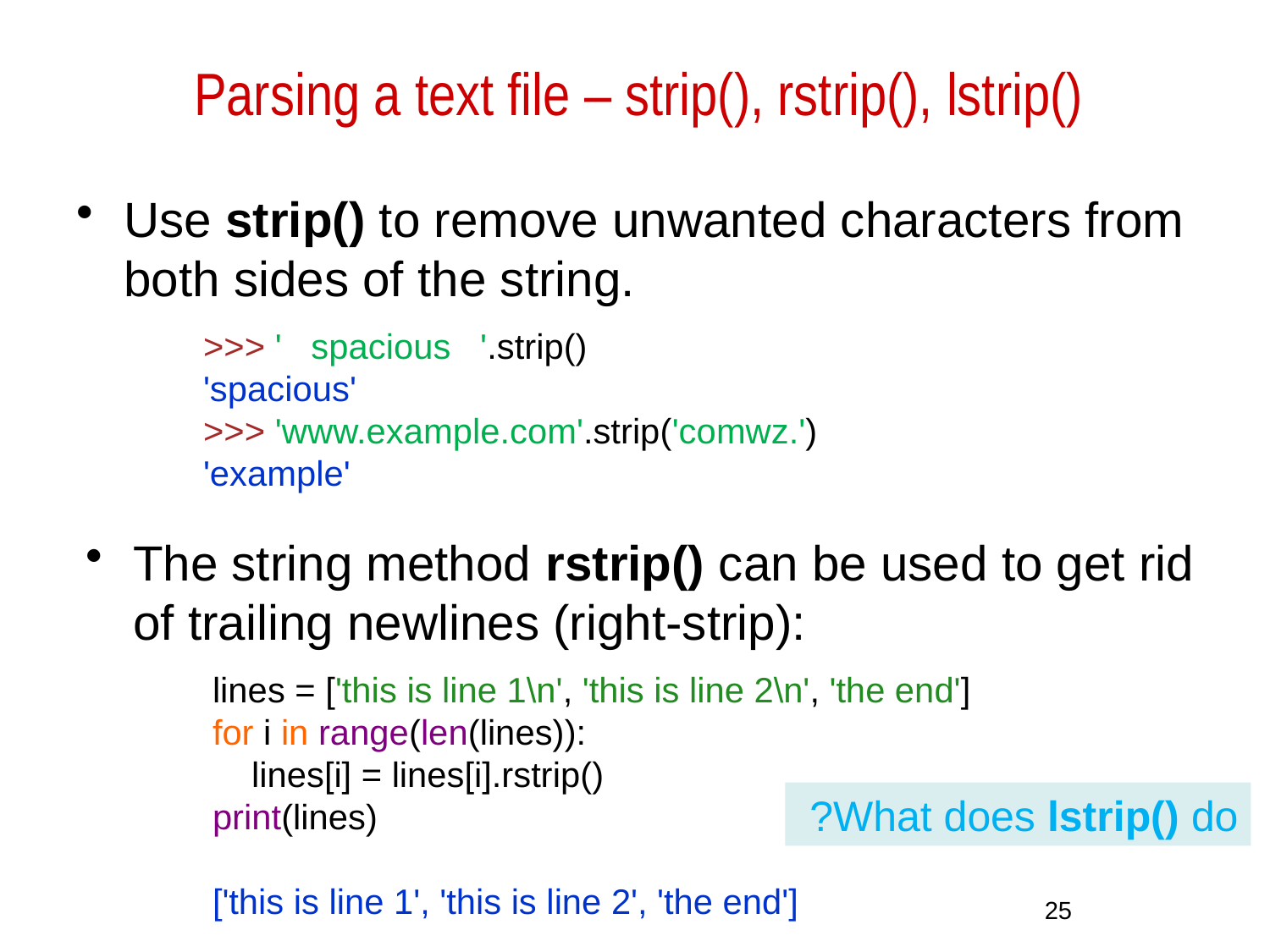

# Parsing a text file – strip(), rstrip(), lstrip()
Use strip() to remove unwanted characters from both sides of the string.
	>>> '   spacious   '.strip()
	'spacious'
	>>> 'www.example.com'.strip('comwz.')
	'example'

The string method rstrip() can be used to get rid of trailing newlines (right-strip):
	lines = ['this is line 1\n', 'this is line 2\n', 'the end']
	for i in range(len(lines)):
	    lines[i] = lines[i].rstrip()
	print(lines)
	['this is line 1', 'this is line 2', 'the end']
What does lstrip() do?
25